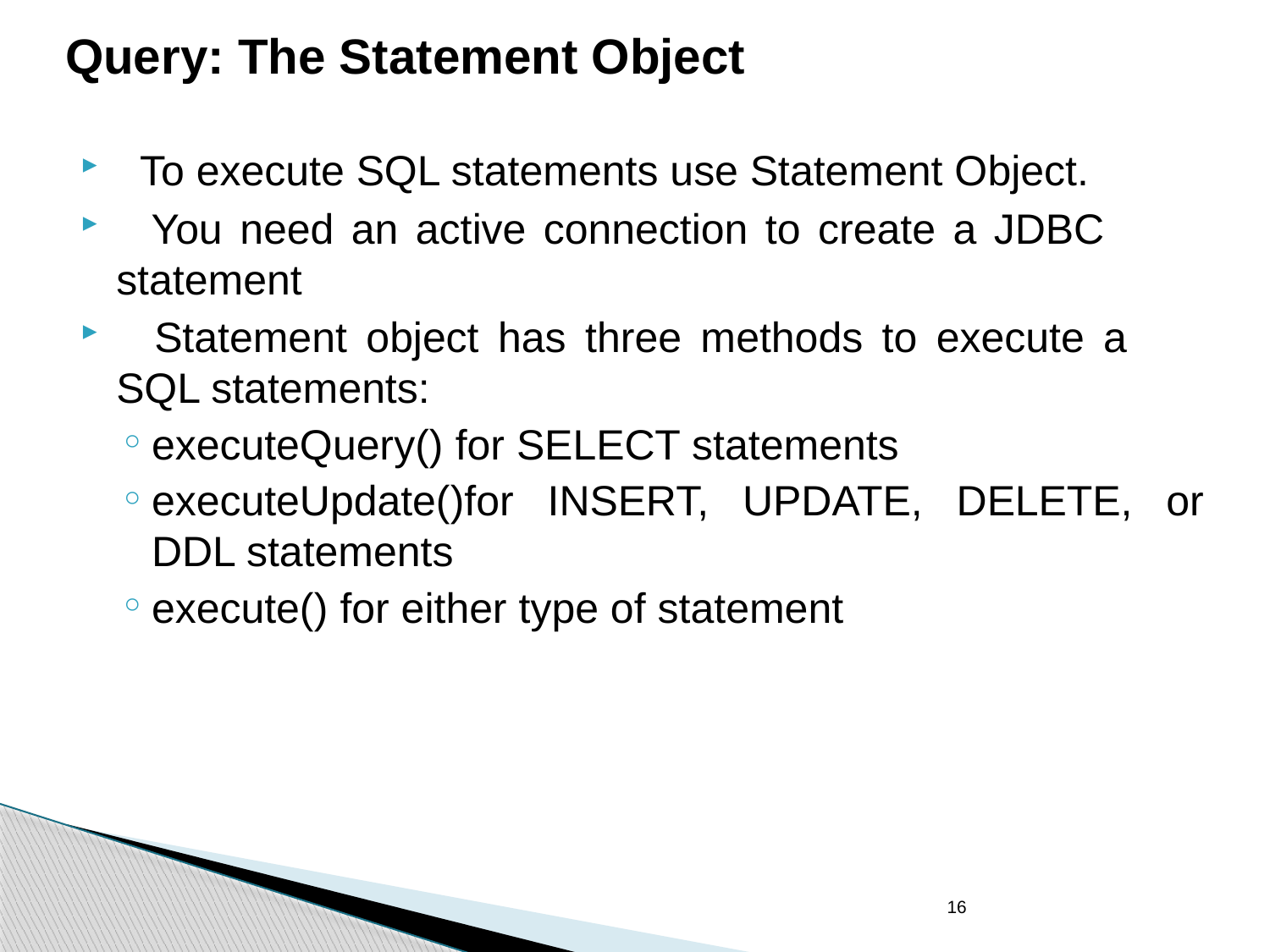

# Query: The Statement Object
  To execute SQL statements use Statement Object.
  You need an active connection to create a JDBC   	statement
  Statement object has three methods to execute a 	SQL statements:
executeQuery() for SELECT statements
executeUpdate()for INSERT, UPDATE, DELETE, or DDL statements
execute() for either type of statement
16